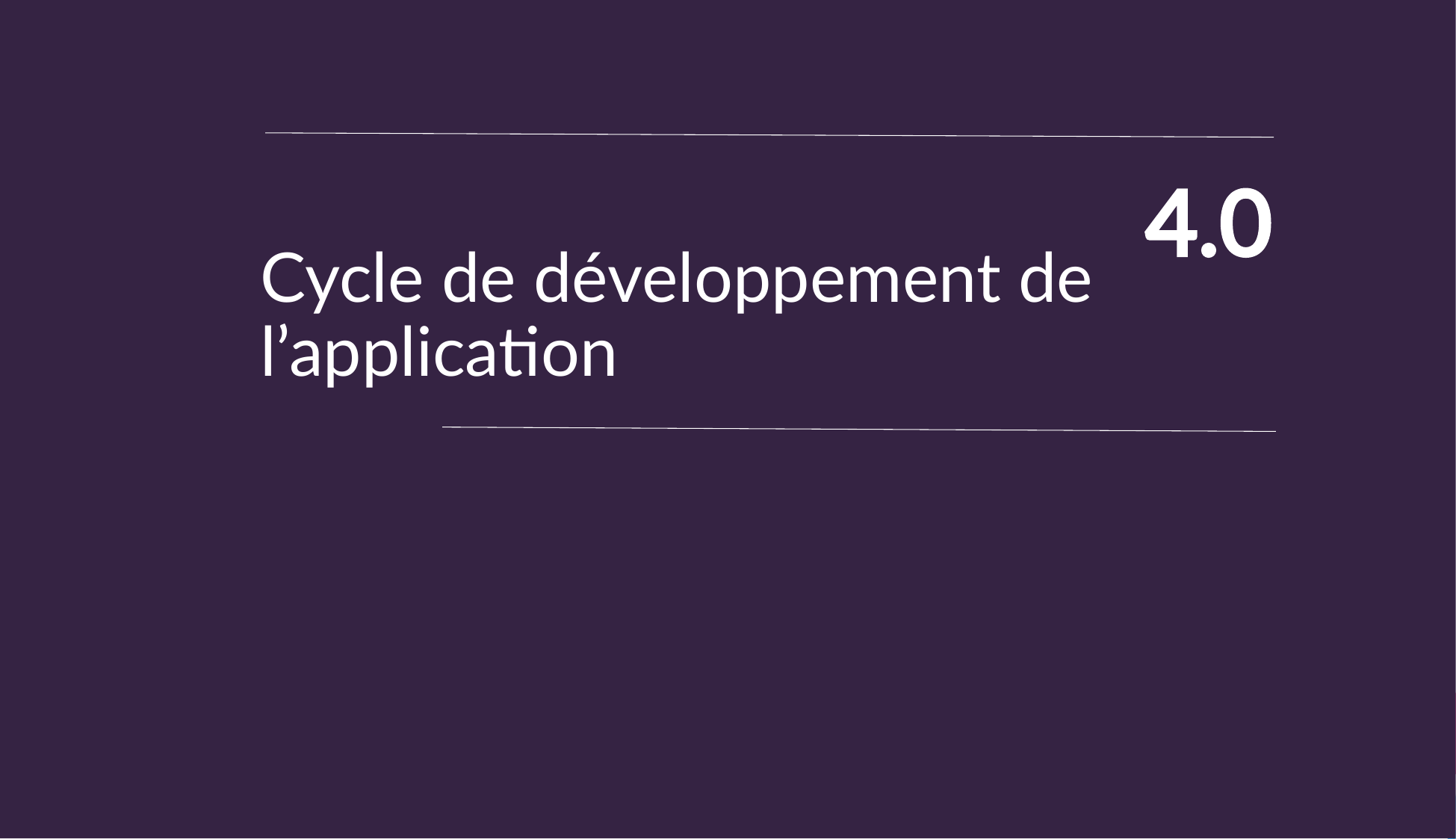

# 4.0
Cycle de développement de l’application